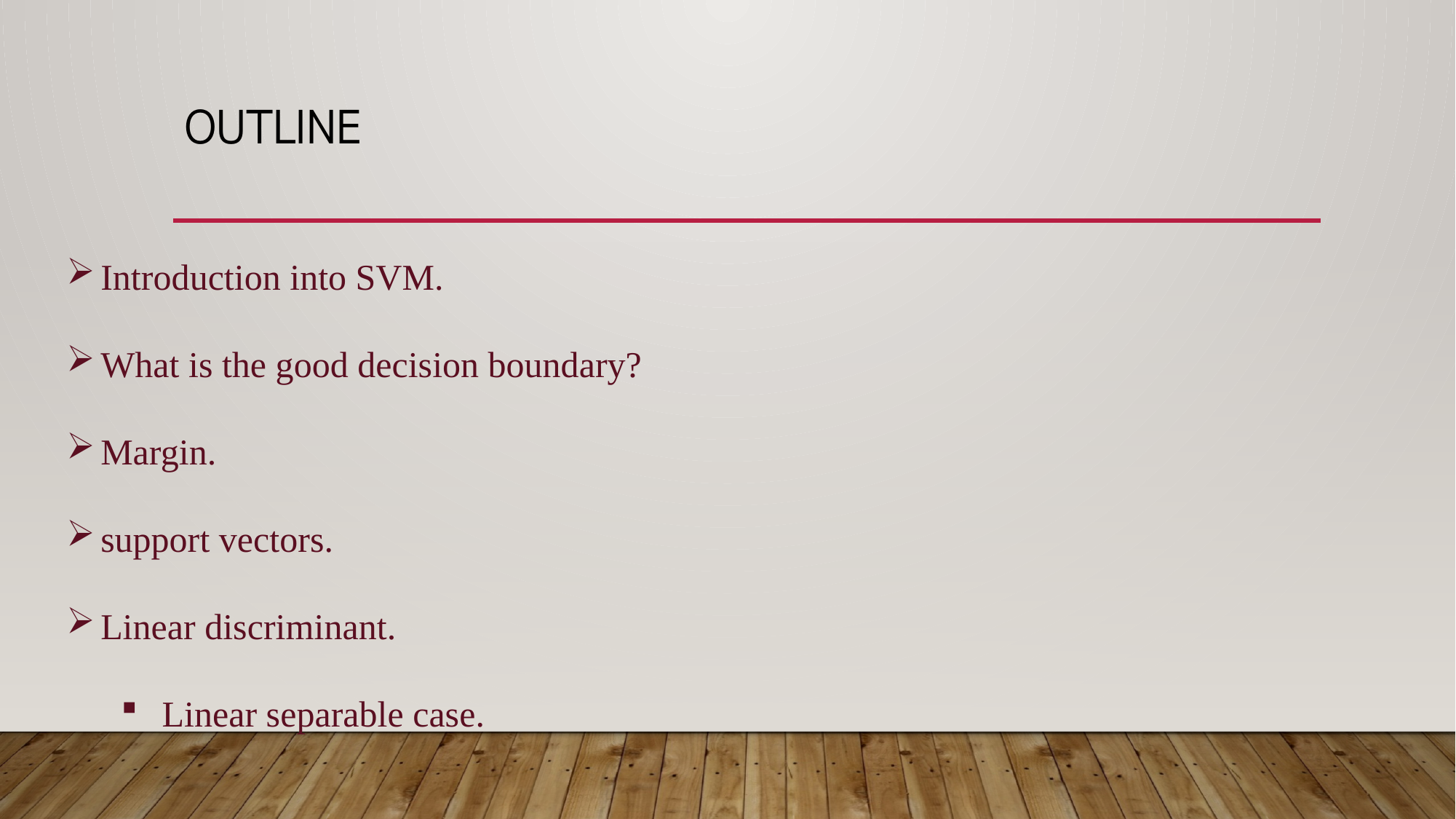

# outline
Introduction into SVM.
What is the good decision boundary?
Margin.
support vectors.
Linear discriminant.
Linear separable case.